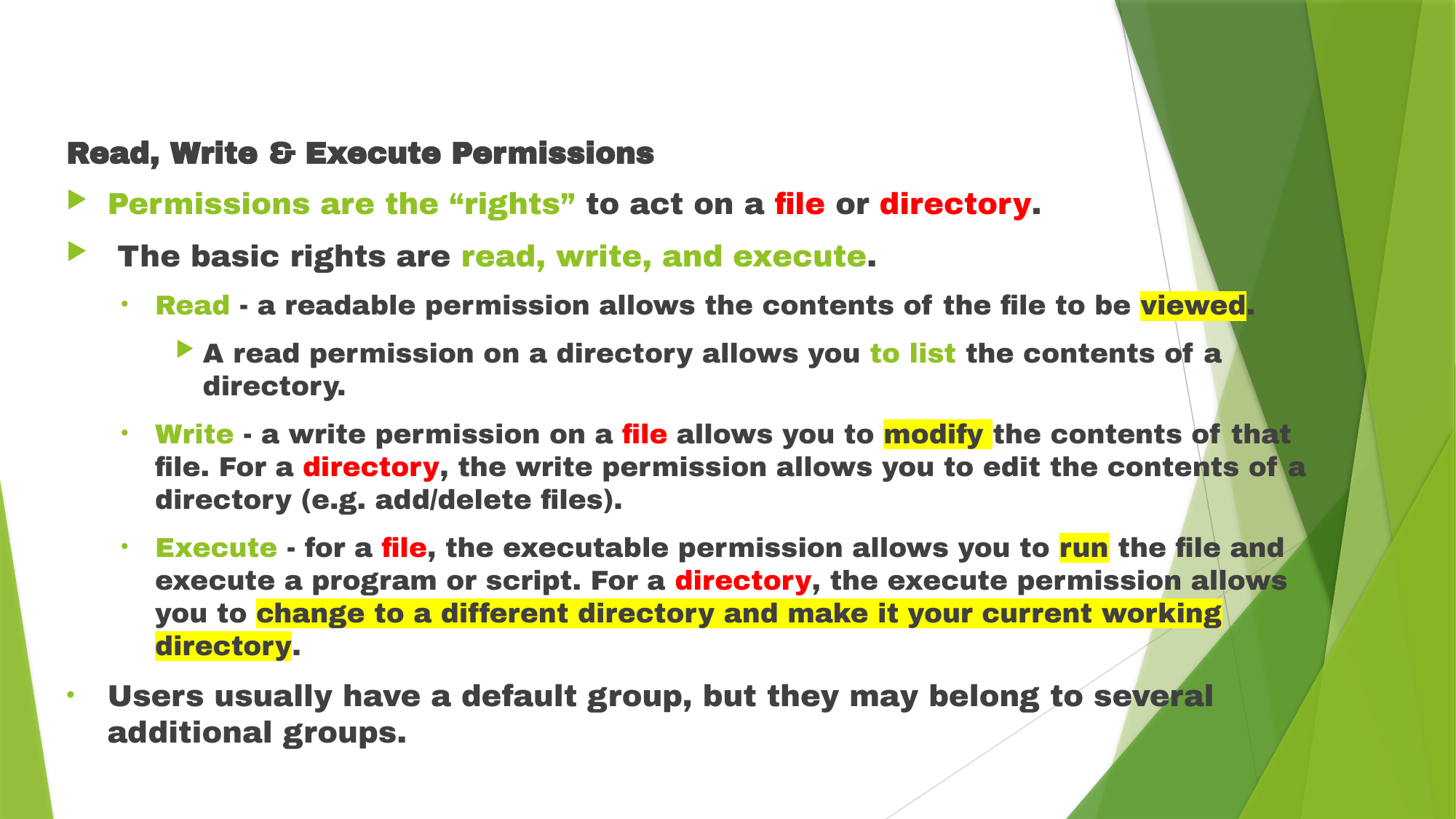

Read, Write & Execute Permissions
Permissions are the “rights” to act on a file or directory.
 The basic rights are read, write, and execute.
Read - a readable permission allows the contents of the file to be viewed.
A read permission on a directory allows you to list the contents of a directory.
Write - a write permission on a file allows you to modify the contents of that file. For a directory, the write permission allows you to edit the contents of a directory (e.g. add/delete files).
Execute - for a file, the executable permission allows you to run the file and execute a program or script. For a directory, the execute permission allows you to change to a different directory and make it your current working directory.
Users usually have a default group, but they may belong to several additional groups.